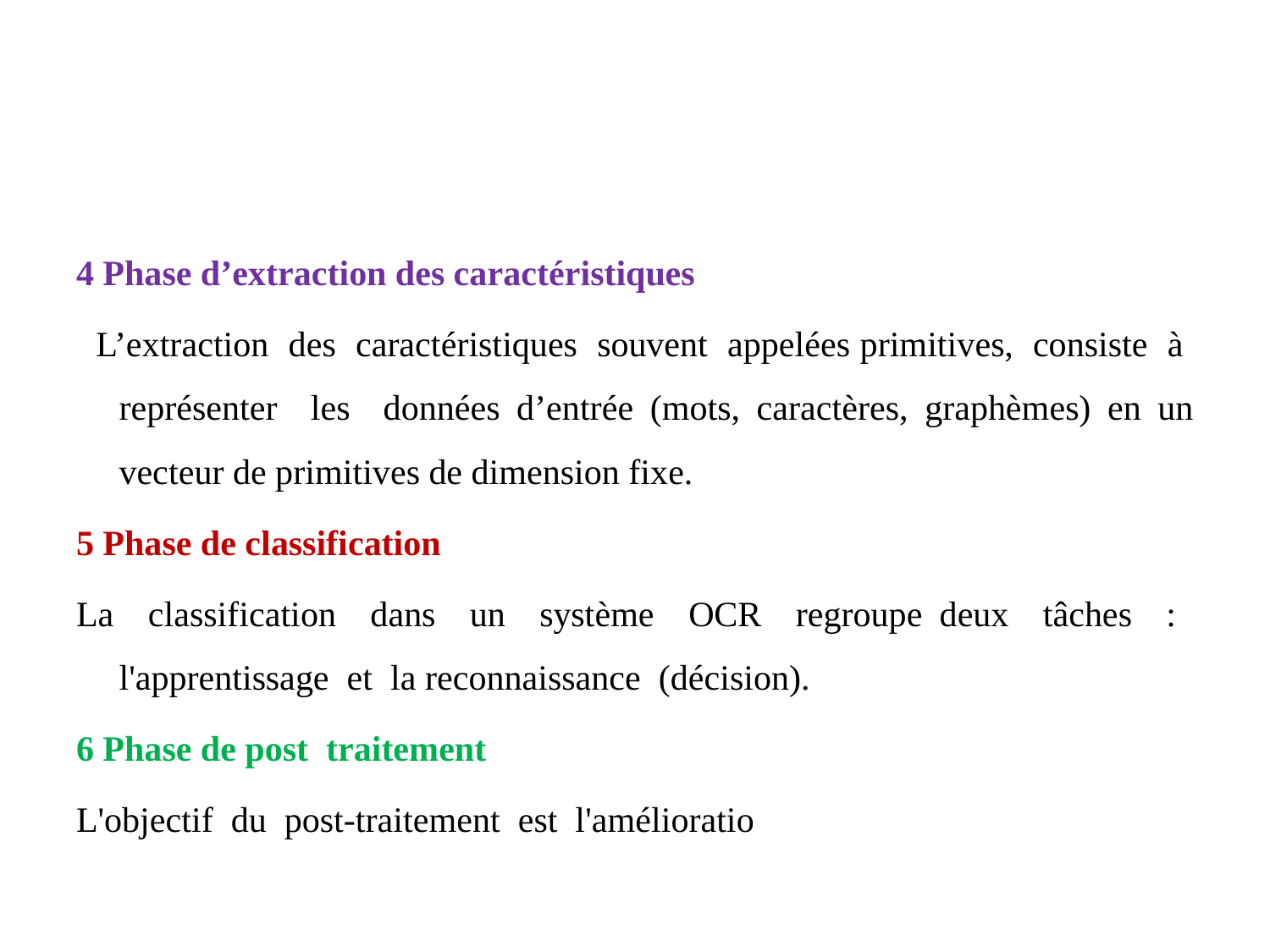

#
4 Phase d’extraction des caractéristiques
  L’extraction  des  caractéristiques  souvent  appelées primitives,  consiste  à  représenter  les  données d’entrée (mots, caractères, graphèmes) en un vecteur de primitives de dimension fixe.
5 Phase de classification
La  classification  dans  un  système  OCR  regroupe deux  tâches  :  l'apprentissage  et  la reconnaissance  (décision).
6 Phase de post  traitement
L'objectif  du  post-traitement  est  l'amélioratio